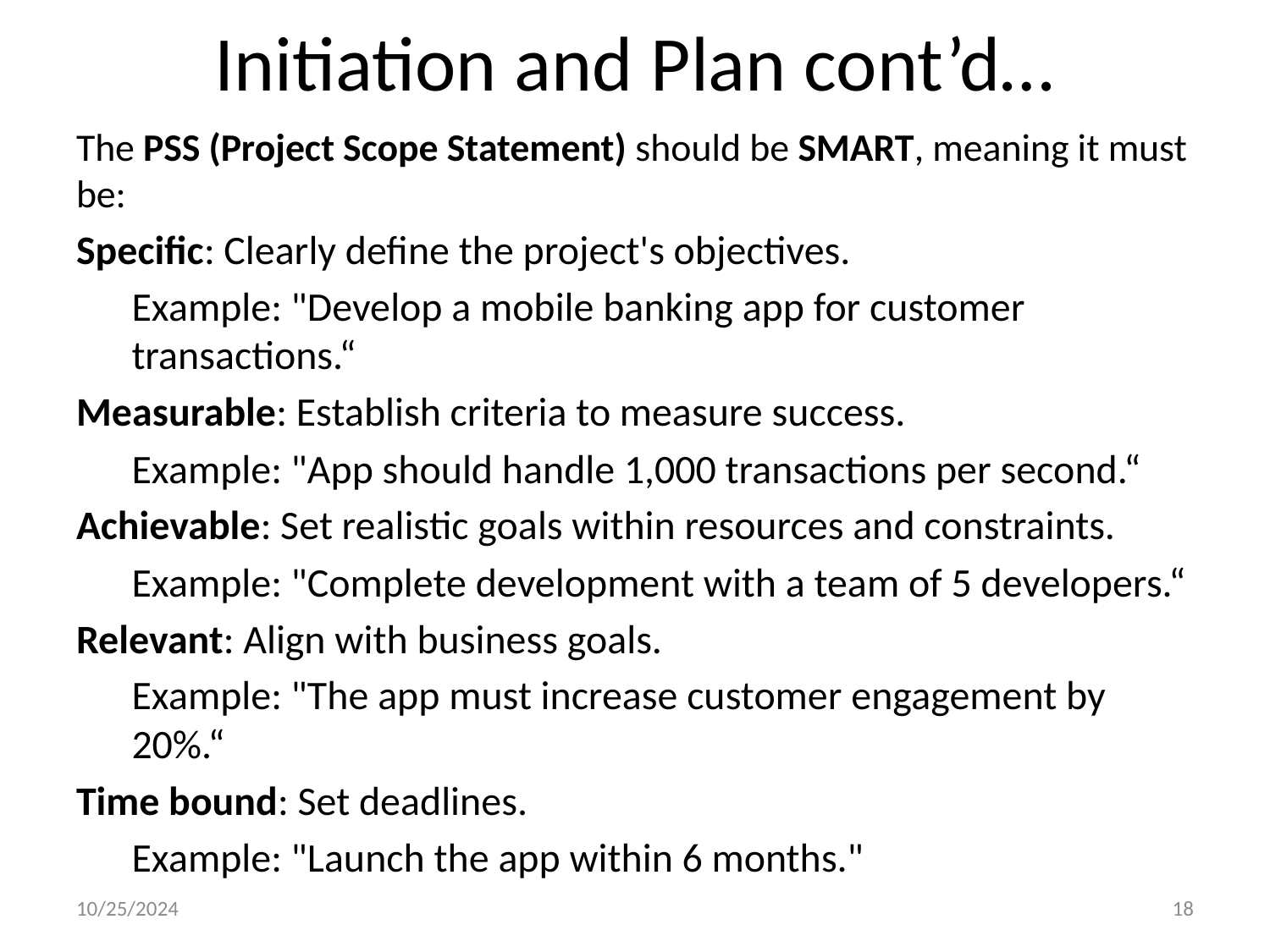

# Initiation and Plan cont’d…
The PSS (Project Scope Statement) should be SMART, meaning it must be:
Specific: Clearly define the project's objectives.
Example: "Develop a mobile banking app for customer transactions.“
Measurable: Establish criteria to measure success.
Example: "App should handle 1,000 transactions per second.“
Achievable: Set realistic goals within resources and constraints.
Example: "Complete development with a team of 5 developers.“
Relevant: Align with business goals.
Example: "The app must increase customer engagement by 20%.“
Time bound: Set deadlines.
Example: "Launch the app within 6 months."
10/25/2024
18